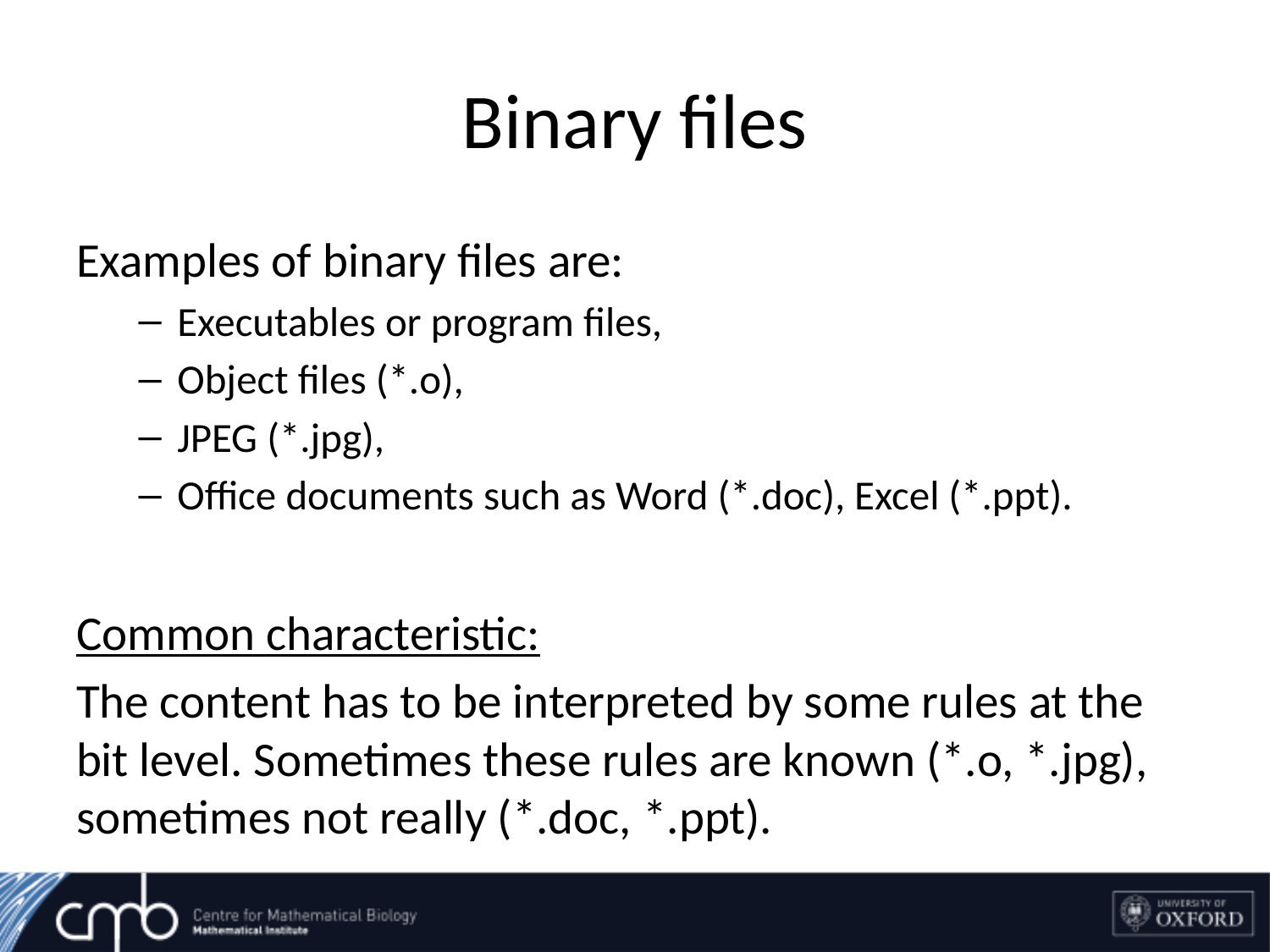

# Binary files
Examples of binary files are:
Executables or program files,
Object files (*.o),
JPEG (*.jpg),
Office documents such as Word (*.doc), Excel (*.ppt).

Common characteristic:
The content has to be interpreted by some rules at the bit level. Sometimes these rules are known (*.o, *.jpg), sometimes not really (*.doc, *.ppt).